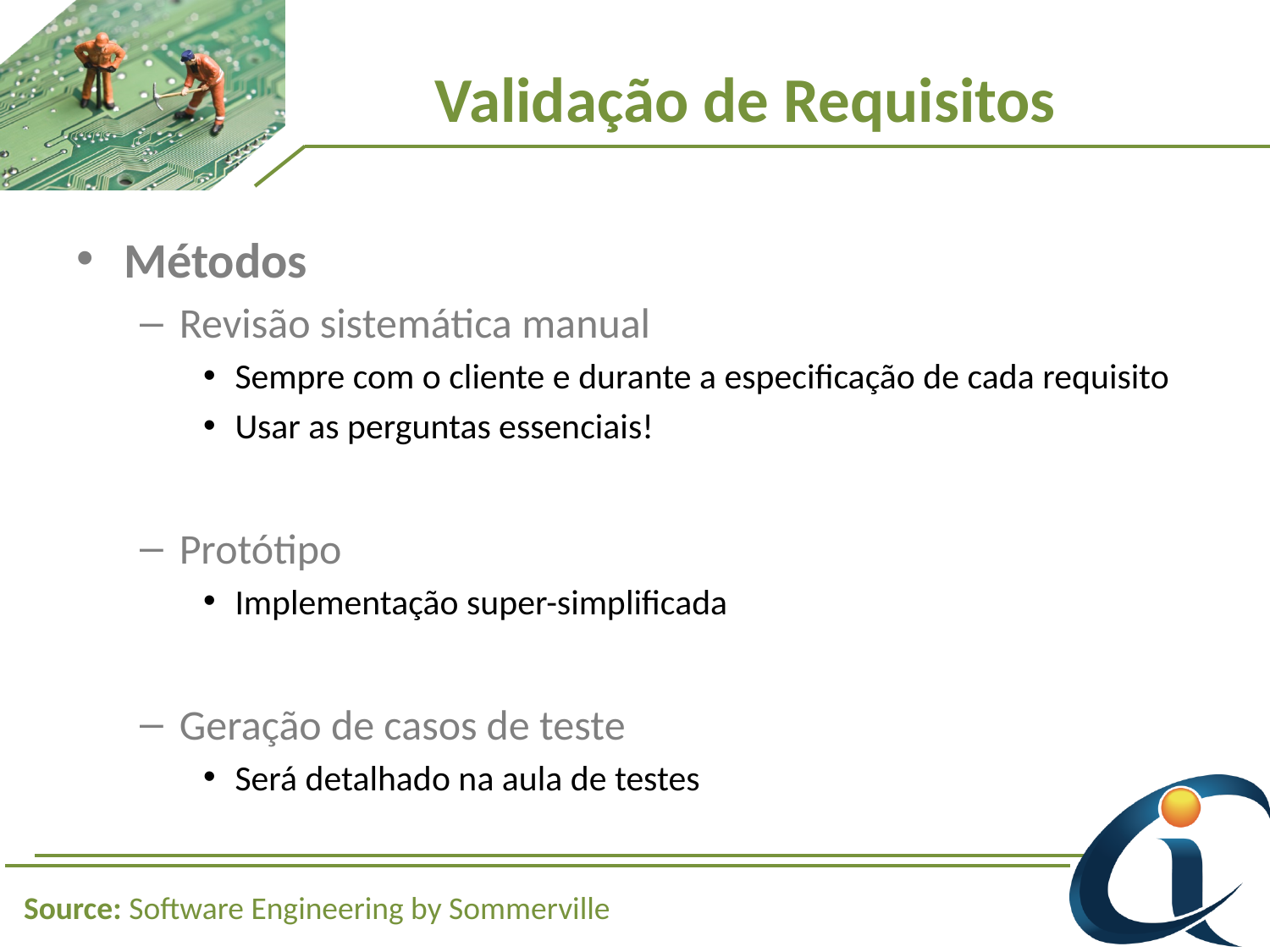

# Validação de Requisitos
Métodos
Revisão sistemática manual
Sempre com o cliente e durante a especificação de cada requisito
Usar as perguntas essenciais!

Protótipo
Implementação super-simplificada

Geração de casos de teste
Será detalhado na aula de testes